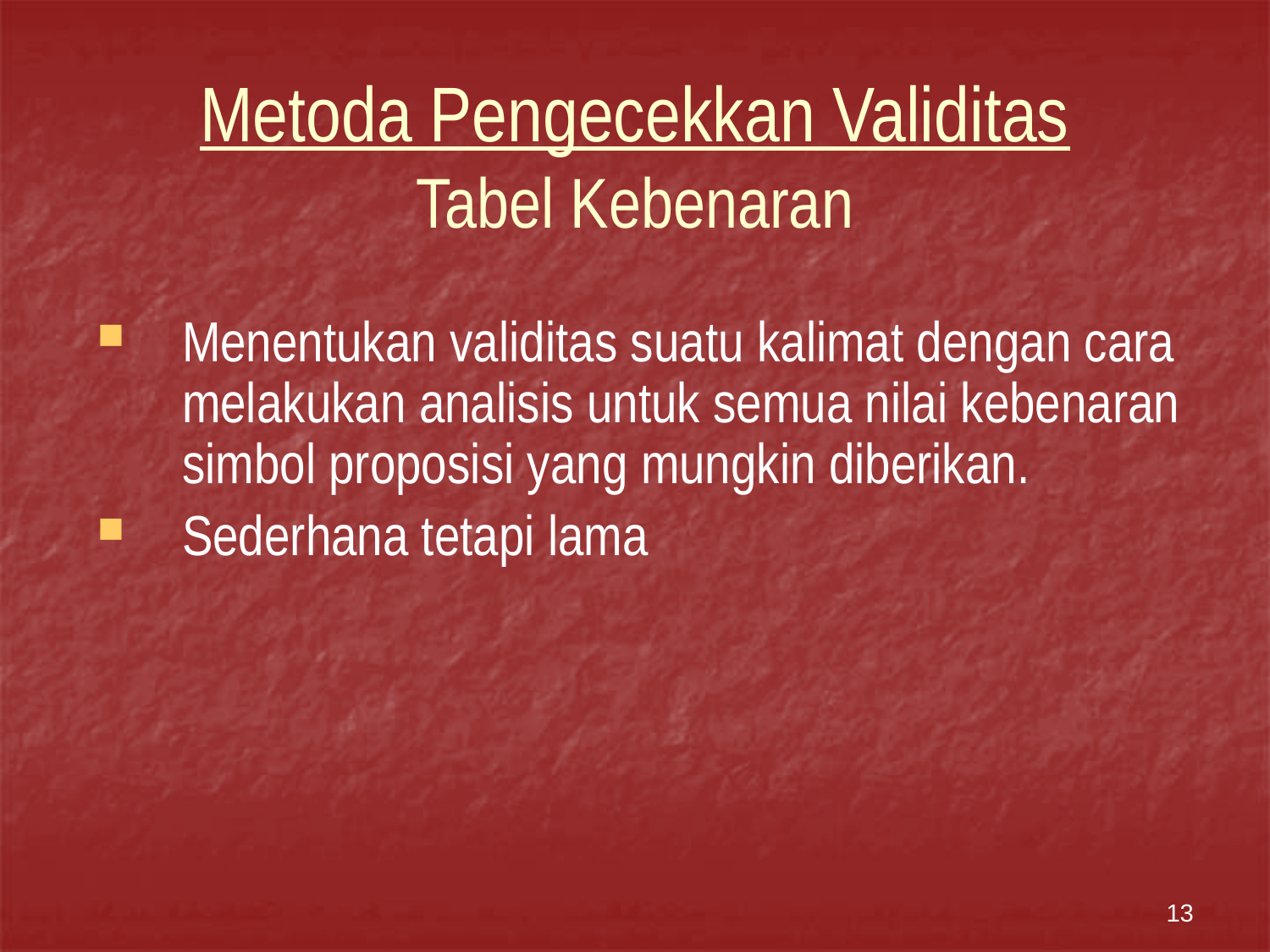

# Metoda Pengecekkan Validitas Tabel Kebenaran
Menentukan validitas suatu kalimat dengan cara melakukan analisis untuk semua nilai kebenaran simbol proposisi yang mungkin diberikan.
Sederhana tetapi lama
13